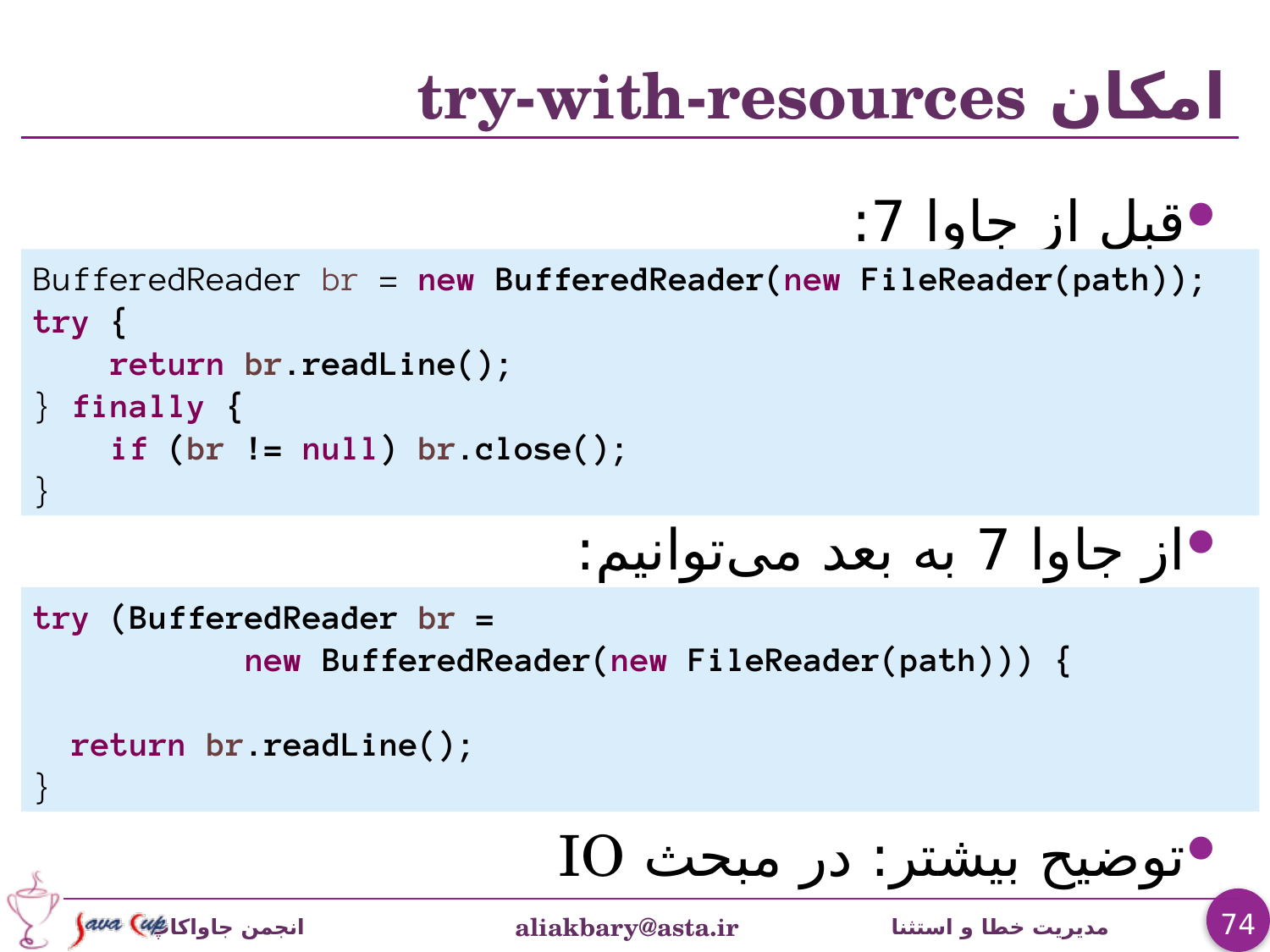

# امکان try-with-resources
قبل از جاوا 7:

از جاوا 7 به بعد می‌توانیم:

توضیح بیشتر: در مبحث IO

BufferedReader br = new BufferedReader(new FileReader(path));
try {
    return br.readLine();
} finally {
    if (br != null) br.close();
}
try (BufferedReader br =
           new BufferedReader(new FileReader(path))) {

  return br.readLine();
}